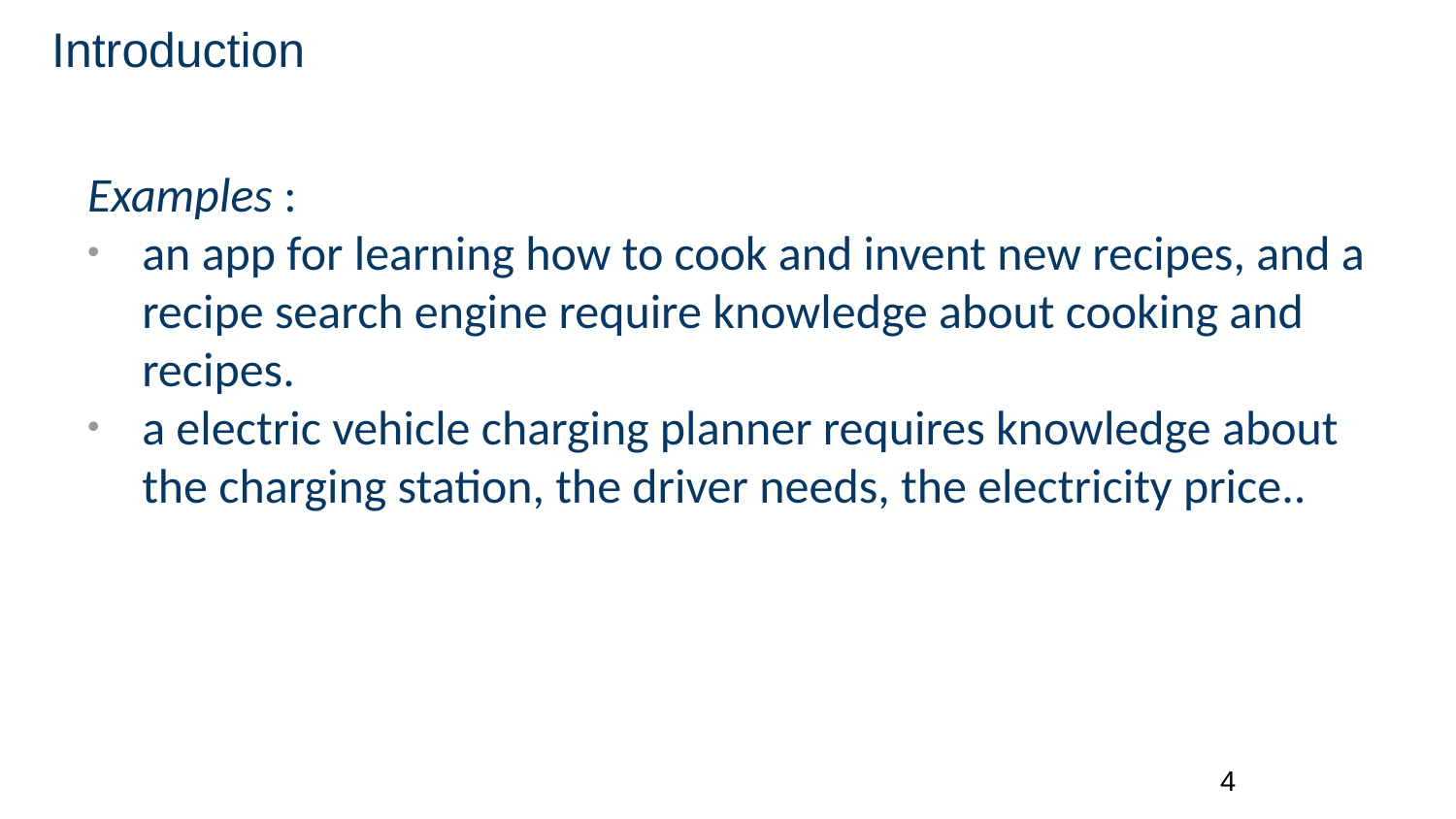

# Introduction
Examples :
an app for learning how to cook and invent new recipes, and a recipe search engine require knowledge about cooking and recipes.
a electric vehicle charging planner requires knowledge about the charging station, the driver needs, the electricity price..
4